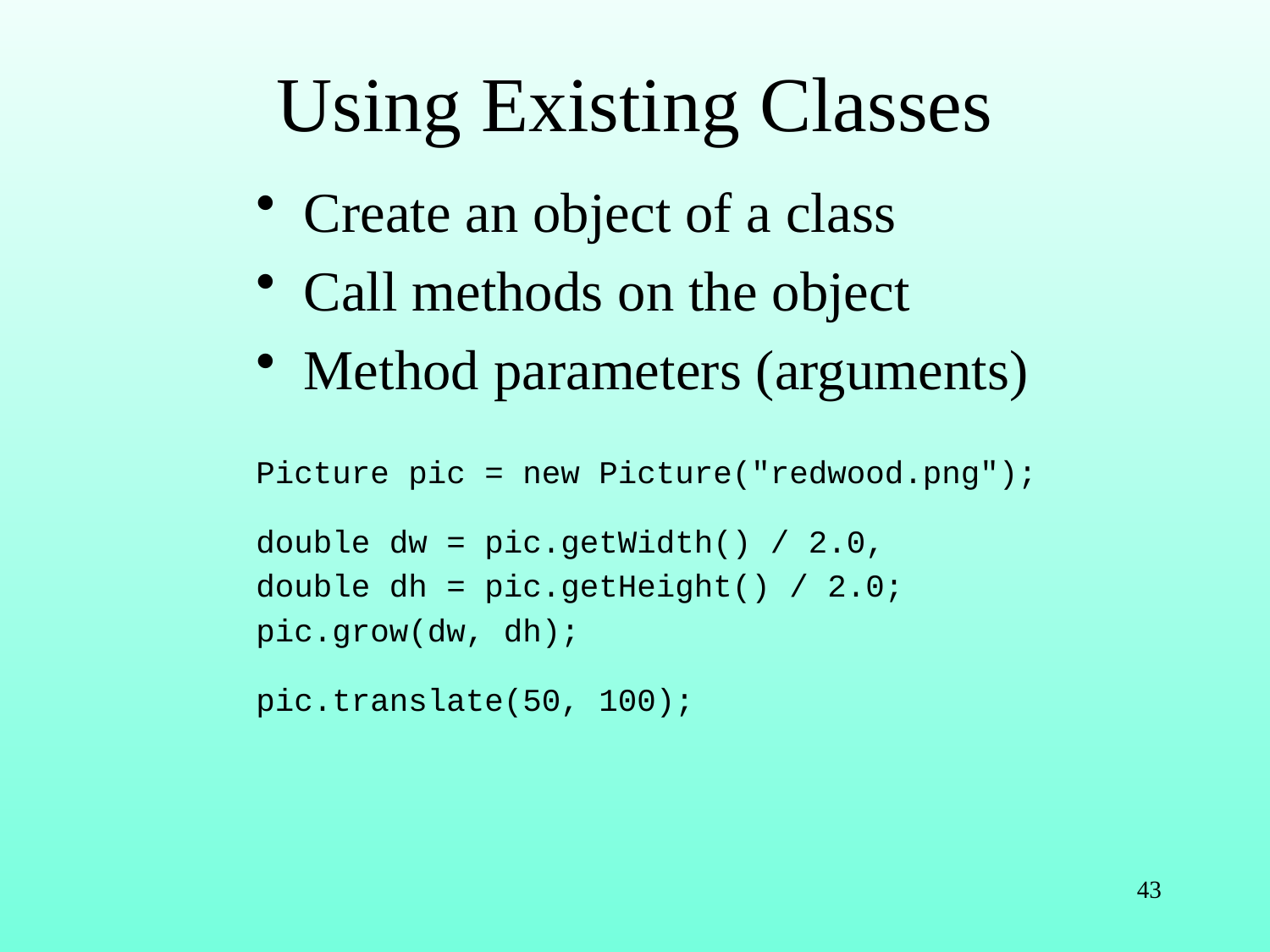

# Using Existing Classes
Create an object of a class
Call methods on the object
Method parameters (arguments)

Picture pic = new Picture("redwood.png");

double dw = pic.getWidth() / 2.0,
double dh = pic.getHeight() / 2.0;
pic.grow(dw, dh);

pic.translate(50, 100);
43